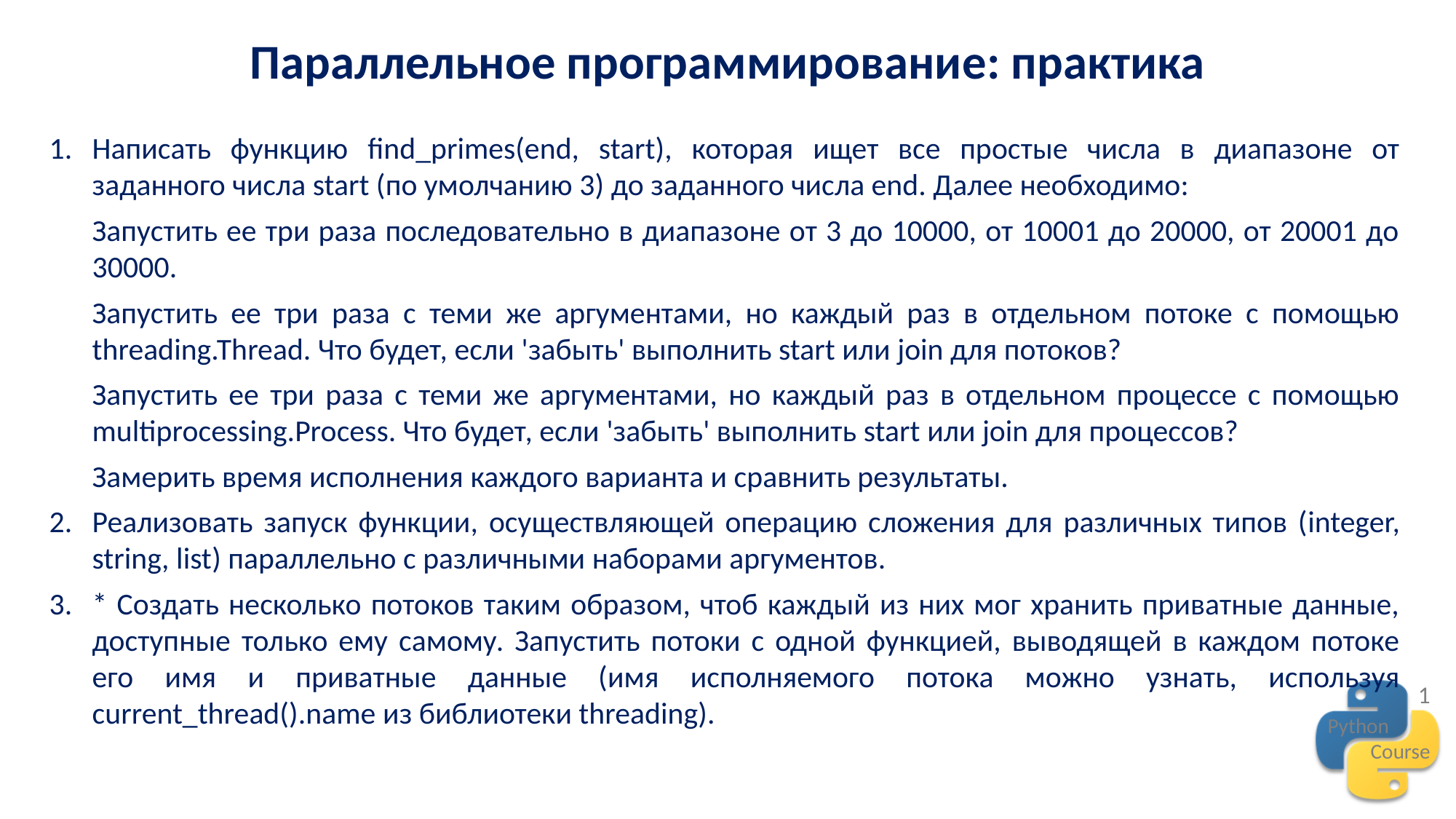

# Параллельное программирование: практика
Написать функцию find_primes(end, start), которая ищет все простые числа в диапазоне от заданного числа start (по умолчанию 3) до заданного числа end. Далее необходимо:
Запустить ее три раза последовательно в диапазоне от 3 до 10000, от 10001 до 20000, от 20001 до 30000.
Запустить ее три раза с теми же аргументами, но каждый раз в отдельном потоке с помощью threading.Thread. Что будет, если 'забыть' выполнить start или join для потоков?
Запустить ее три раза с теми же аргументами, но каждый раз в отдельном процессе с помощью multiprocessing.Process. Что будет, если 'забыть' выполнить start или join для процессов?
Замерить время исполнения каждого варианта и сравнить результаты.
Реализовать запуск функции, осуществляющей операцию сложения для различных типов (integer, string, list) параллельно с различными наборами аргументов.
* Создать несколько потоков таким образом, чтоб каждый из них мог хранить приватные данные, доступные только ему самому. Запустить потоки с одной функцией, выводящей в каждом потоке его имя и приватные данные (имя исполняемого потока можно узнать, используя current_thread().name из библиотеки threading).